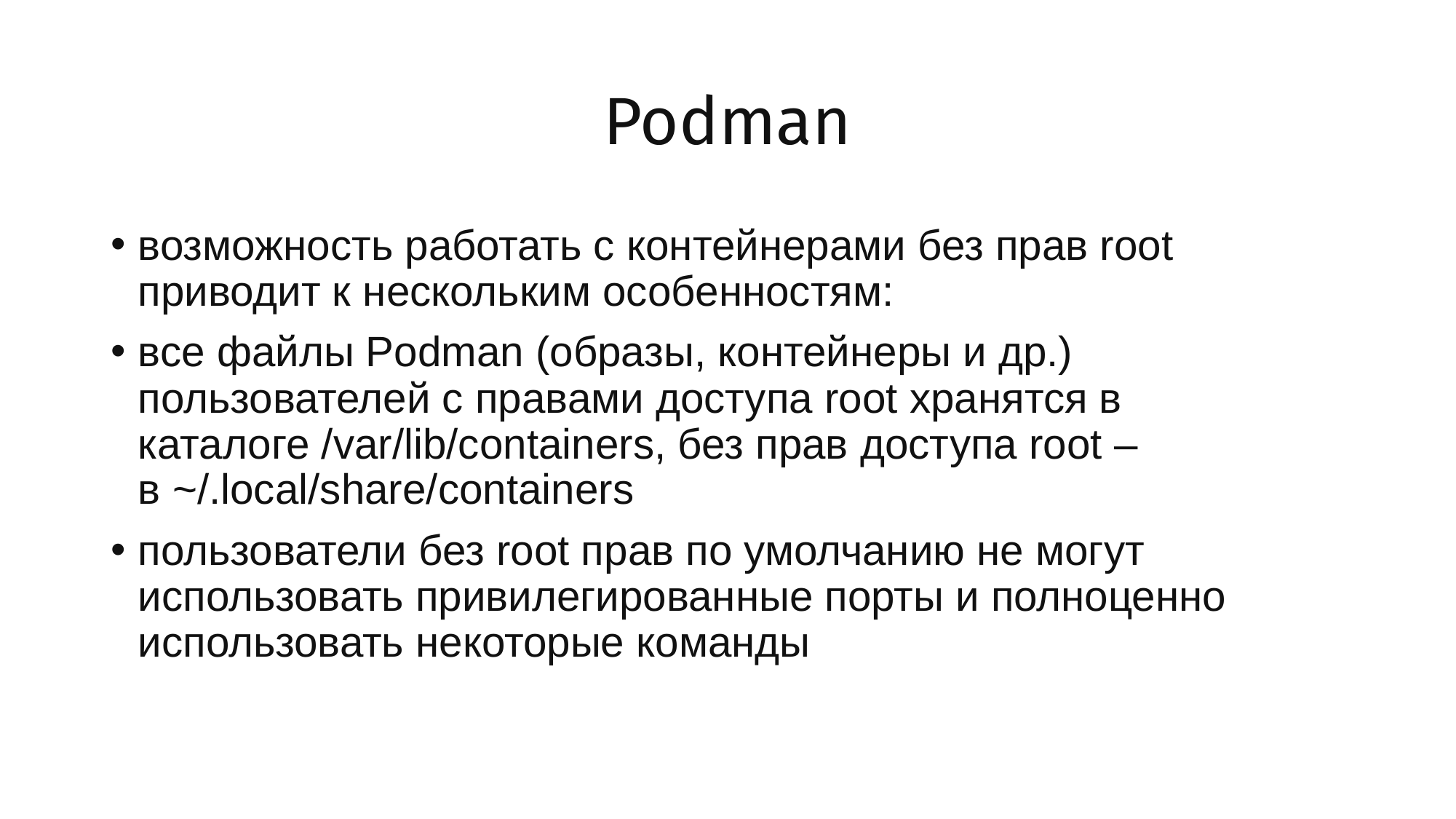

# Podman
возможность работать с контейнерами без прав root приводит к нескольким особенностям:
все файлы Podman (образы, контейнеры и др.) пользователей с правами доступа root хранятся в каталоге /var/lib/containers, без прав доступа root – в ~/.local/share/containers
пользователи без root прав по умолчанию не могут использовать привилегированные порты и полноценно использовать некоторые команды